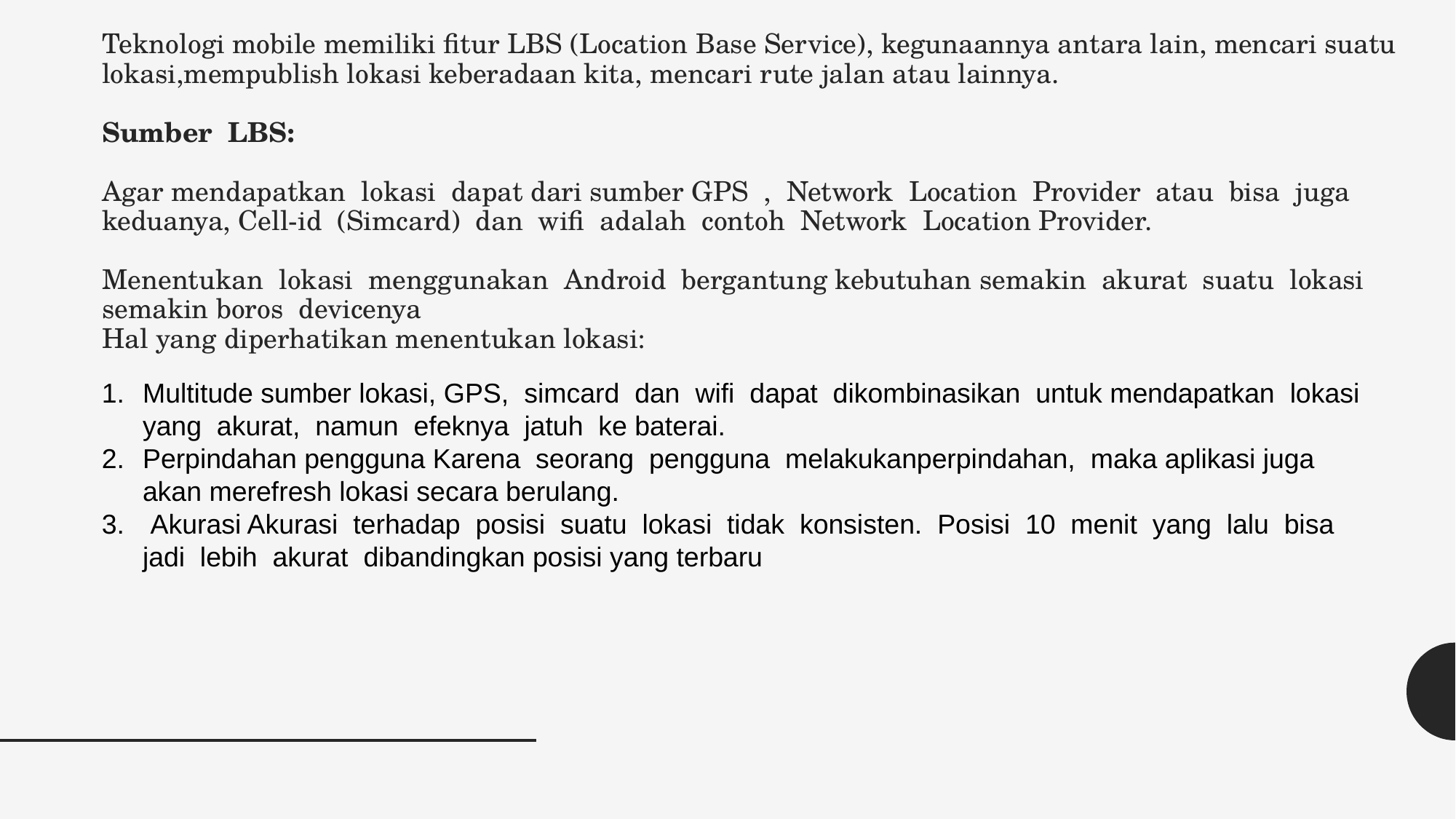

# Teknologi mobile memiliki fitur LBS (Location Base Service), kegunaannya antara lain, mencari suatu lokasi,mempublish lokasi keberadaan kita, mencari rute jalan atau lainnya. Sumber  LBS: Agar mendapatkan  lokasi  dapat dari sumber GPS  ,  Network  Location  Provider  atau  bisa  juga  keduanya, Cell-id  (Simcard)  dan  wifi  adalah  contoh  Network  Location Provider. Menentukan  lokasi  menggunakan  Android  bergantung kebutuhan semakin  akurat  suatu  lokasi  semakin boros  devicenya Hal yang diperhatikan menentukan lokasi:
Multitude sumber lokasi, GPS,  simcard  dan  wifi  dapat  dikombinasikan  untuk mendapatkan  lokasi  yang  akurat,  namun  efeknya  jatuh  ke baterai.
Perpindahan pengguna Karena  seorang  pengguna  melakukanperpindahan,  maka aplikasi juga akan merefresh lokasi secara berulang.
 Akurasi Akurasi  terhadap  posisi  suatu  lokasi  tidak  konsisten.  Posisi  10  menit  yang  lalu  bisa  jadi  lebih  akurat  dibandingkan posisi yang terbaru